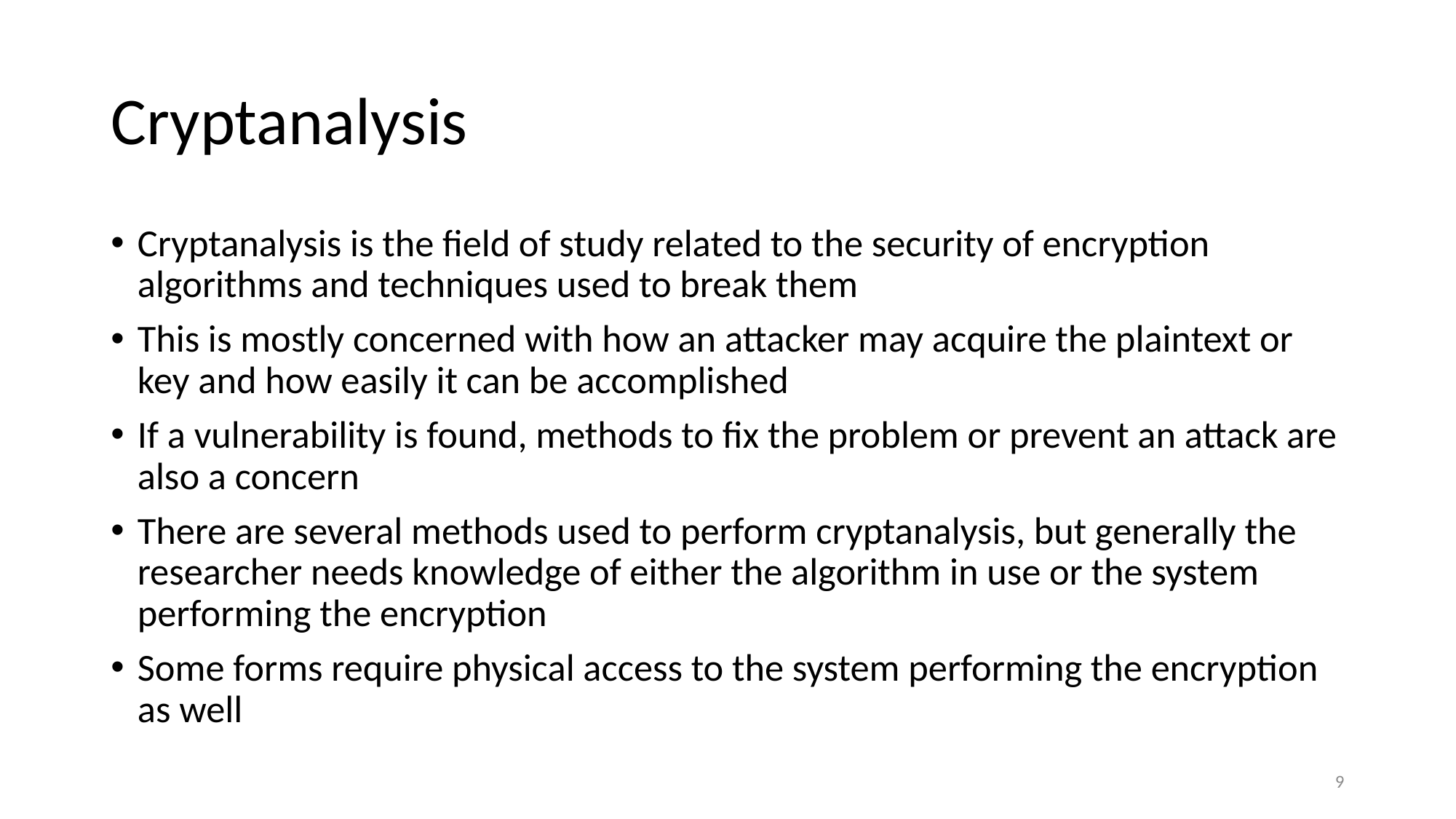

# Cryptanalysis
Cryptanalysis is the field of study related to the security of encryption algorithms and techniques used to break them
This is mostly concerned with how an attacker may acquire the plaintext or key and how easily it can be accomplished
If a vulnerability is found, methods to fix the problem or prevent an attack are also a concern
There are several methods used to perform cryptanalysis, but generally the researcher needs knowledge of either the algorithm in use or the system performing the encryption
Some forms require physical access to the system performing the encryption as well

9